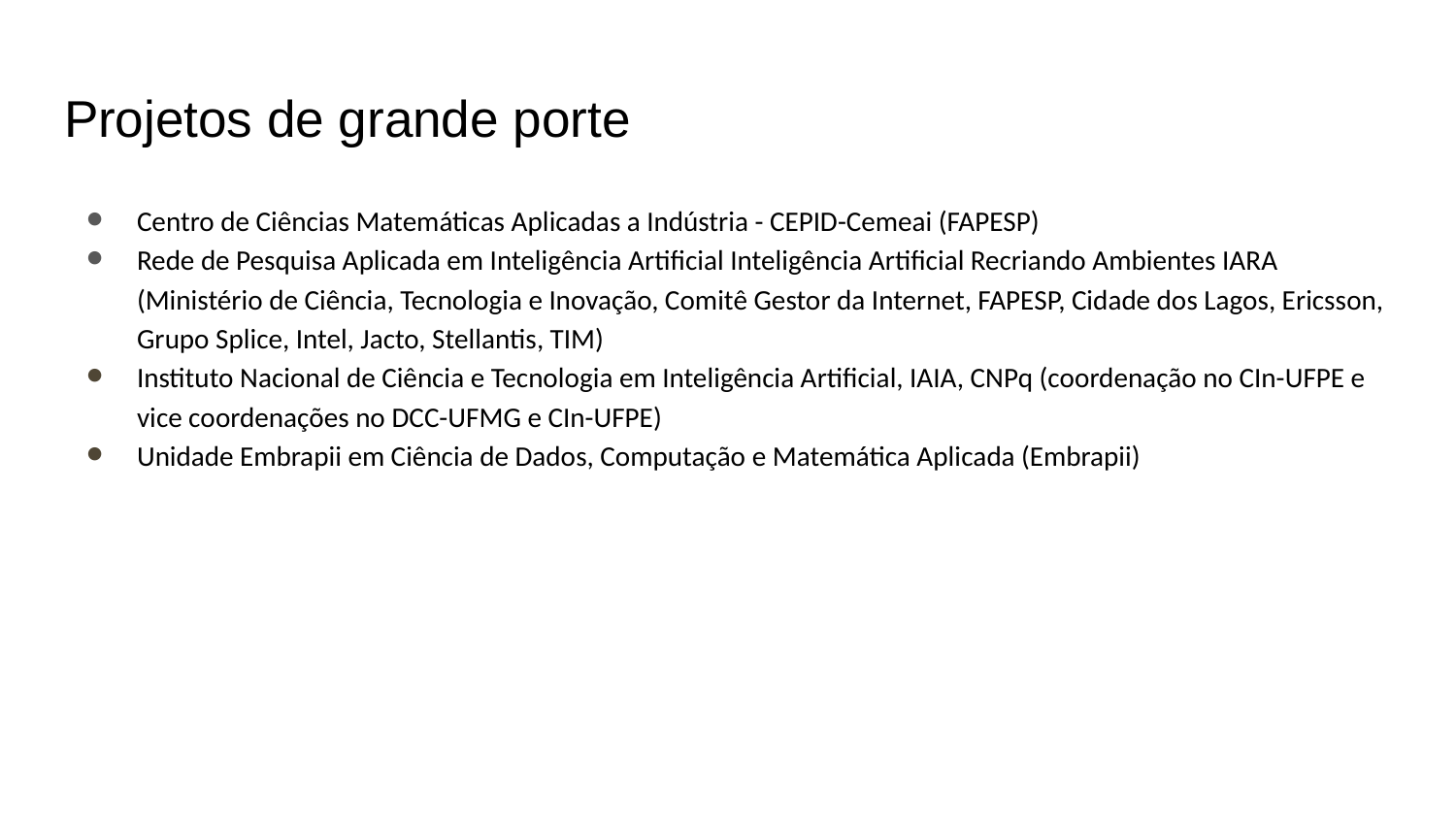

# Projetos de grande porte
Centro de Ciências Matemáticas Aplicadas a Indústria - CEPID-Cemeai (FAPESP)
Rede de Pesquisa Aplicada em Inteligência Artificial Inteligência Artificial Recriando Ambientes IARA (Ministério de Ciência, Tecnologia e Inovação, Comitê Gestor da Internet, FAPESP, Cidade dos Lagos, Ericsson, Grupo Splice, Intel, Jacto, Stellantis, TIM)
Instituto Nacional de Ciência e Tecnologia em Inteligência Artificial, IAIA, CNPq (coordenação no CIn-UFPE e vice coordenações no DCC-UFMG e CIn-UFPE)
Unidade Embrapii em Ciência de Dados, Computação e Matemática Aplicada (Embrapii)